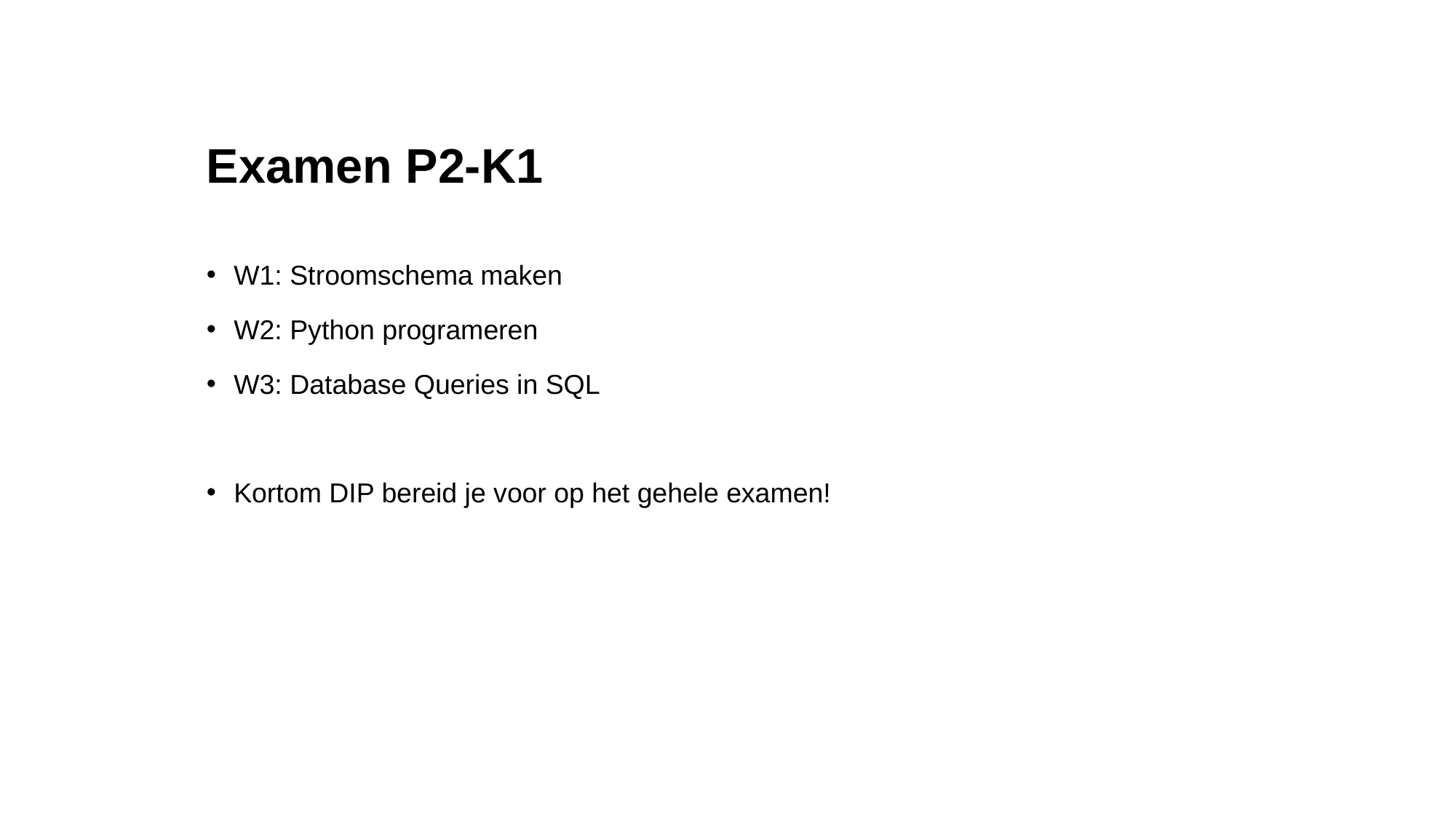

# Examen P2-K1
W1: Stroomschema maken
W2: Python programeren
W3: Database Queries in SQL

Kortom DIP bereid je voor op het gehele examen!